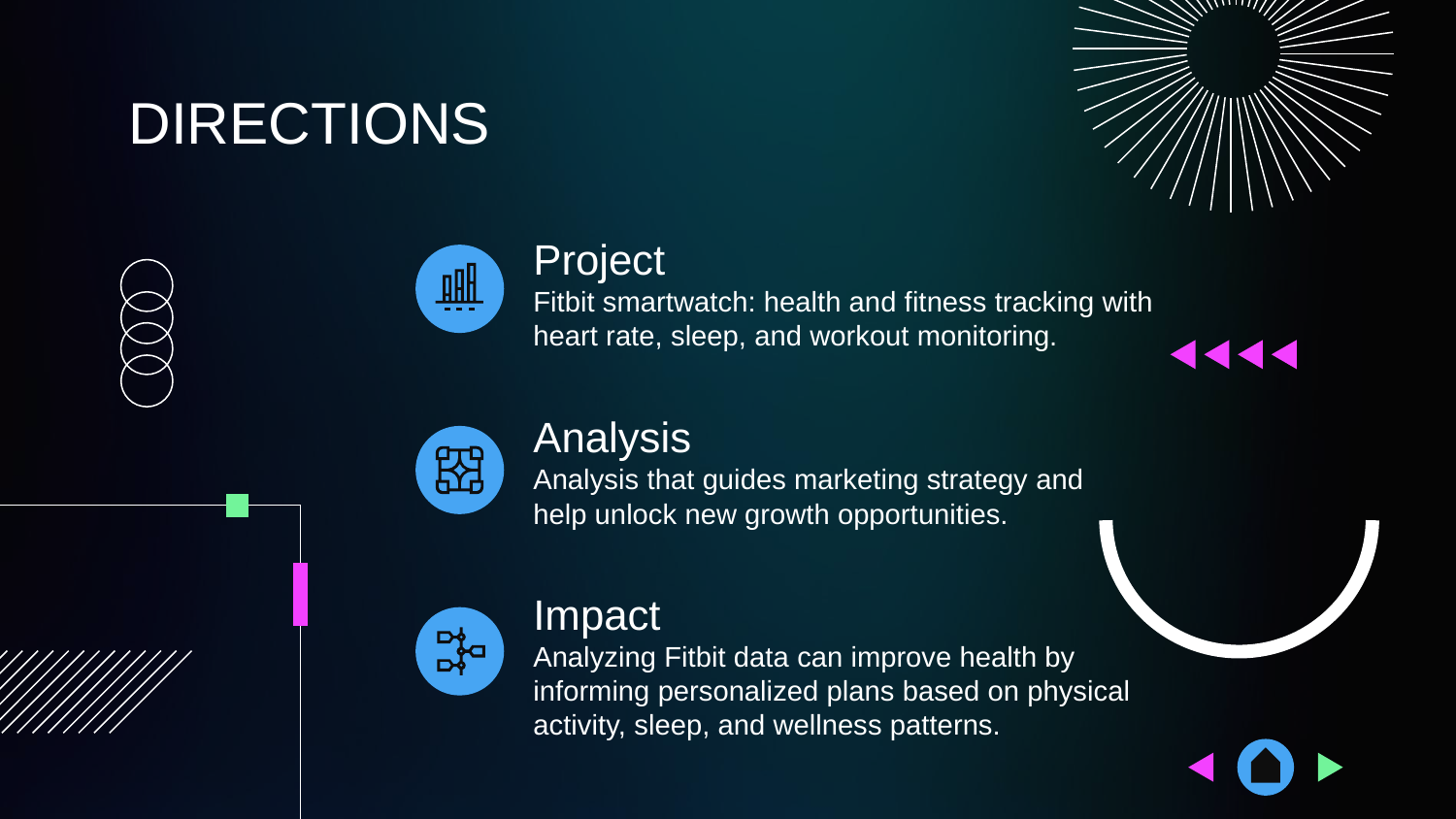

# DIRECTIONS
Project

Fitbit smartwatch: health and fitness tracking with heart rate, sleep, and workout monitoring.

Analysis

Analysis that guides marketing strategy and help unlock new growth opportunities.

Impact

Analyzing Fitbit data can improve health by informing personalized plans based on physical activity, sleep, and wellness patterns.